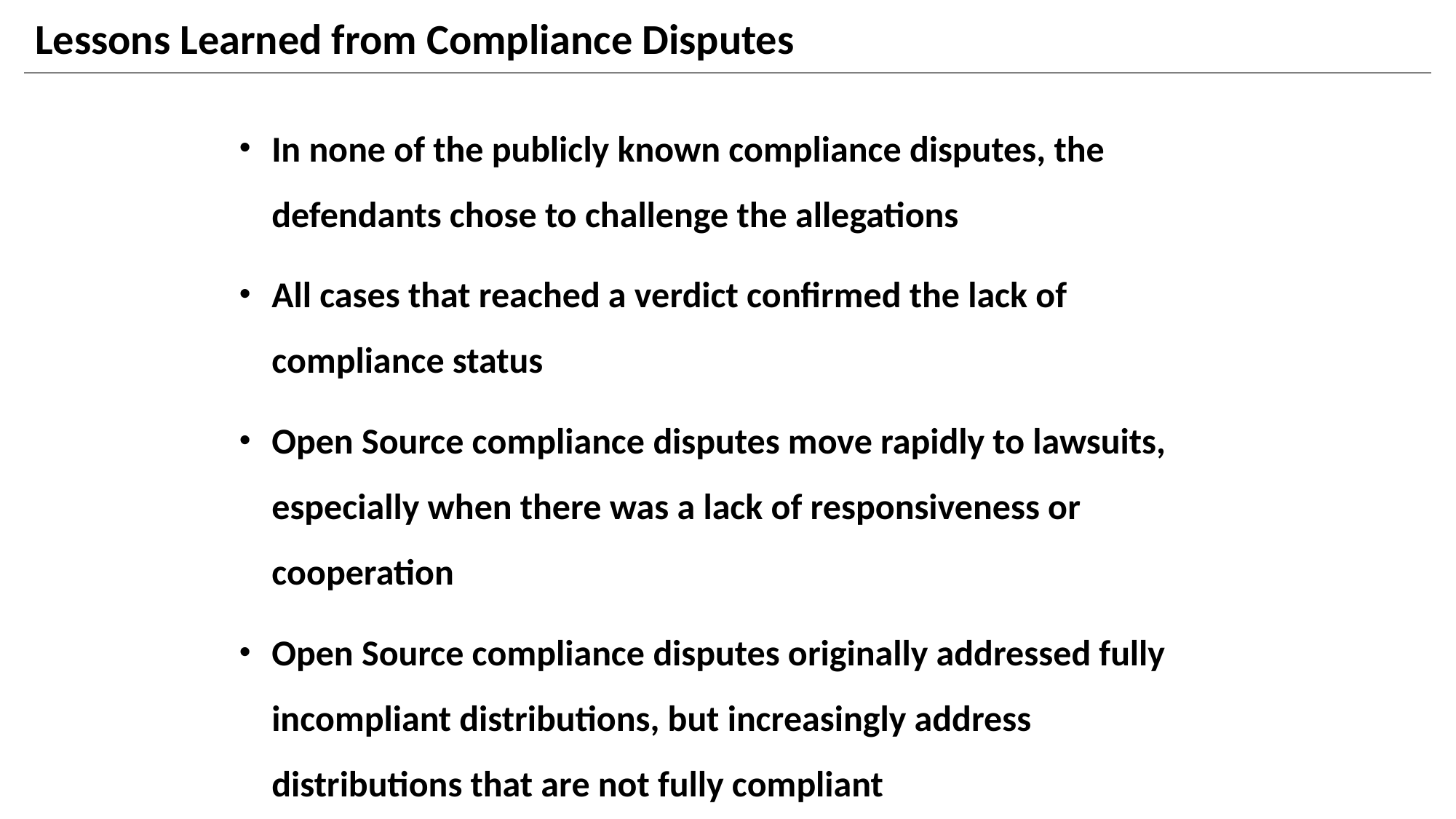

# Lessons Learned from Compliance Disputes
In none of the publicly known compliance disputes, the defendants chose to challenge the allegations
All cases that reached a verdict confirmed the lack of compliance status
Open Source compliance disputes move rapidly to lawsuits, especially when there was a lack of responsiveness or cooperation
Open Source compliance disputes originally addressed fully incompliant distributions, but increasingly address distributions that are not fully compliant